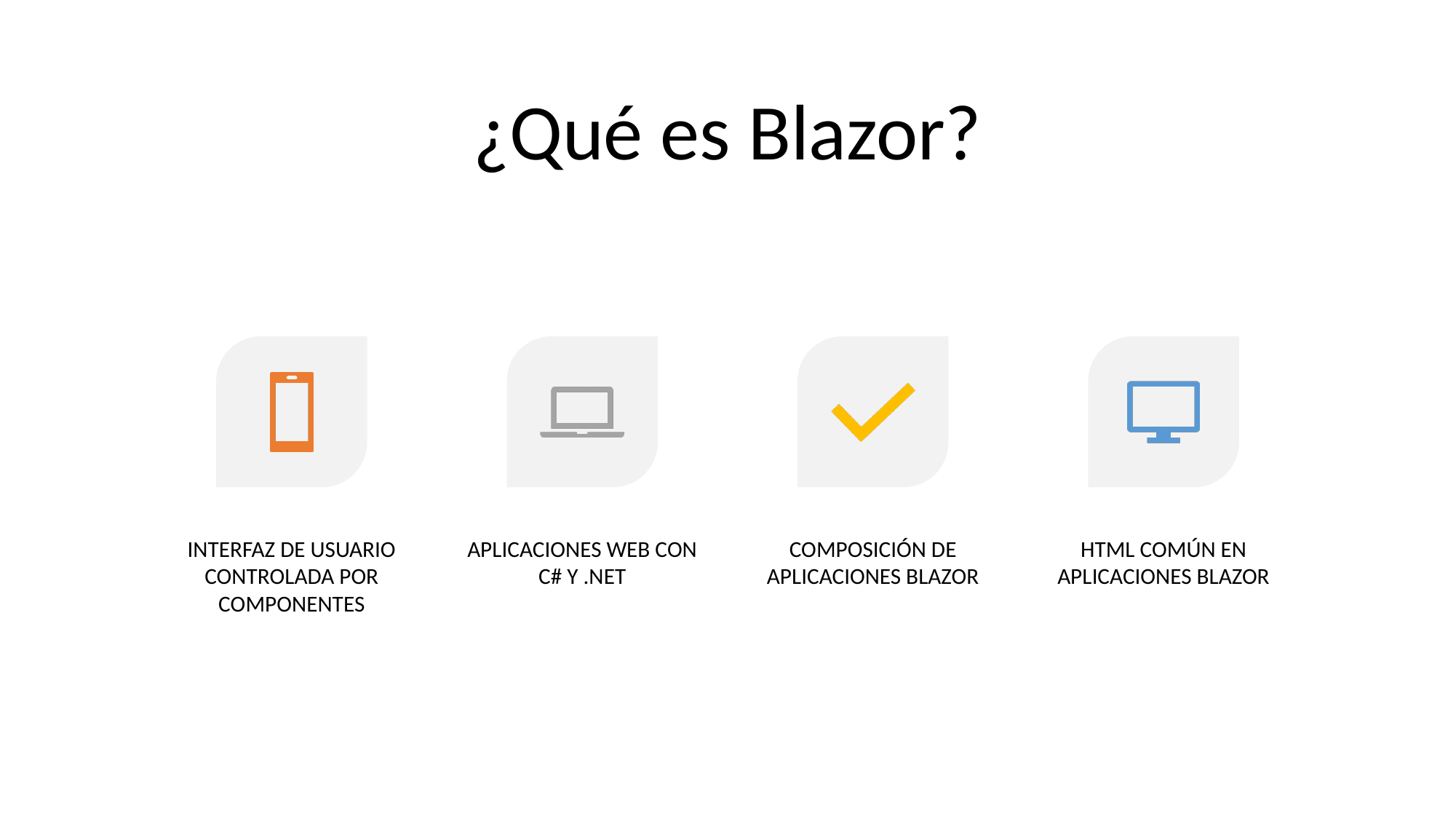

# ¿Qué es Blazor?
Interfaz de usuario controlada por componentes
Aplicaciones web con C# y .NET
Composición de aplicaciones Blazor
HTML común en aplicaciones Blazor